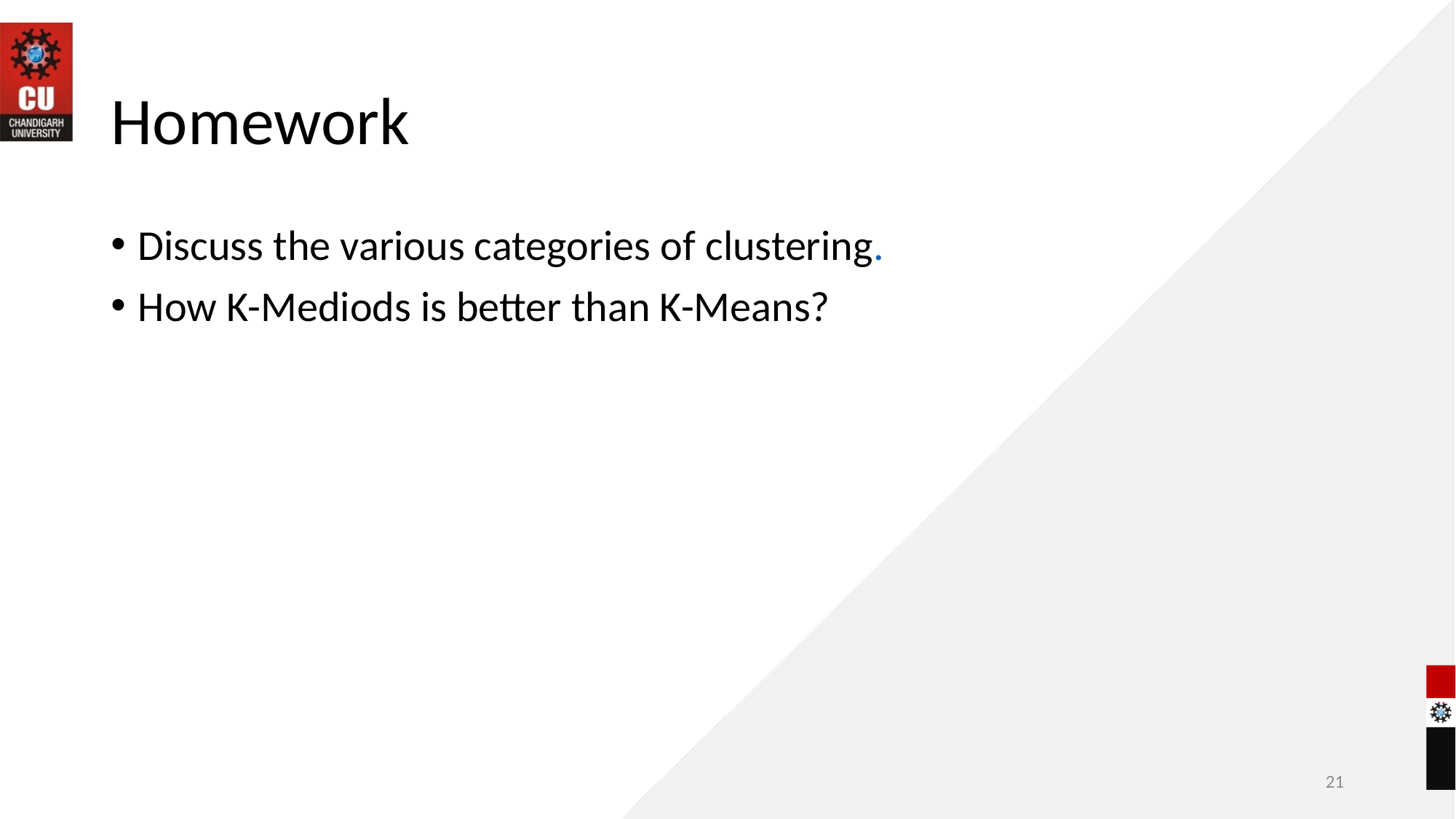

# Homework
Discuss the various categories of clustering.
How K-Mediods is better than K-Means?
21